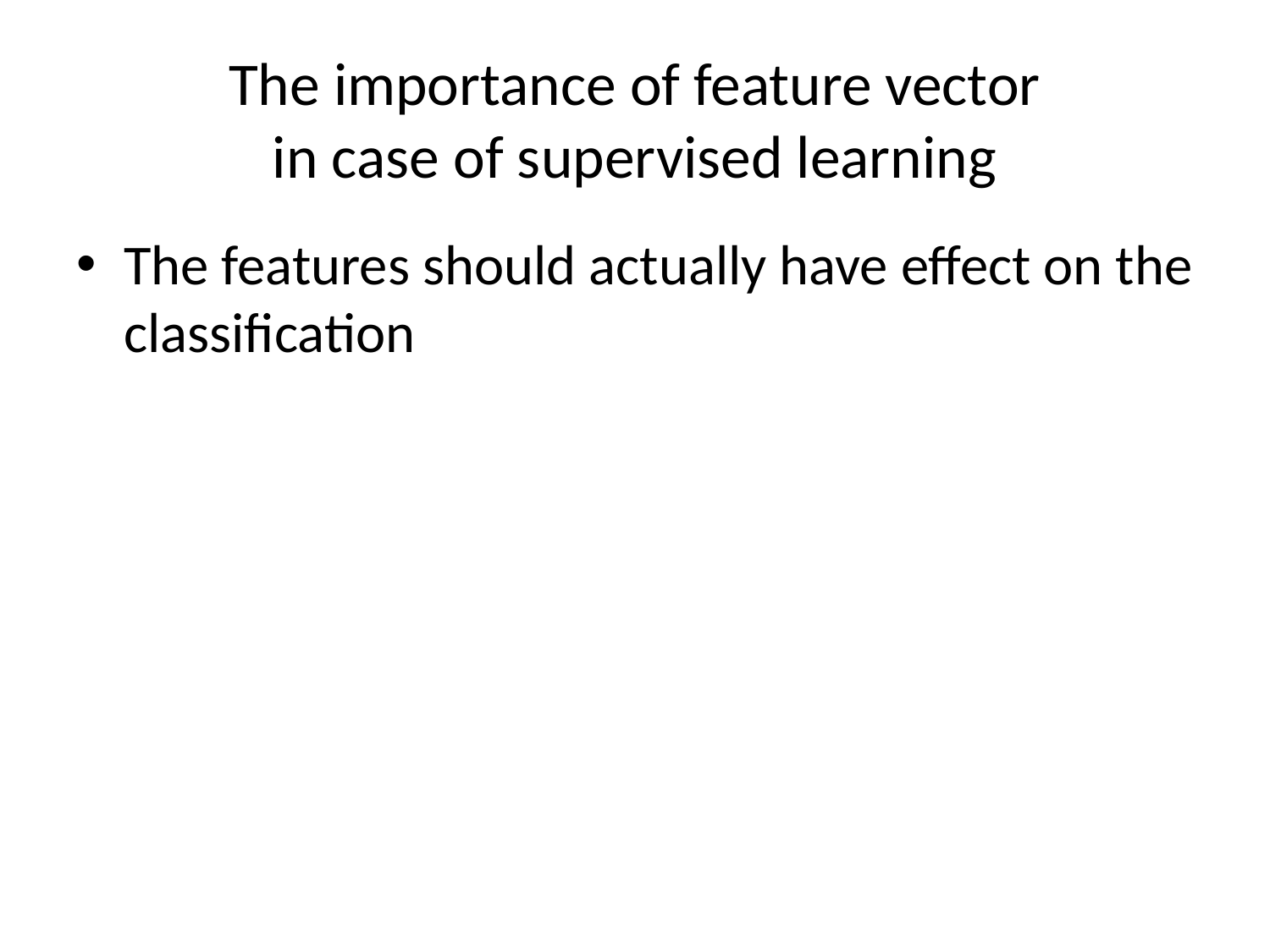

# The importance of feature vector in case of supervised learning
The features should actually have effect on the classification